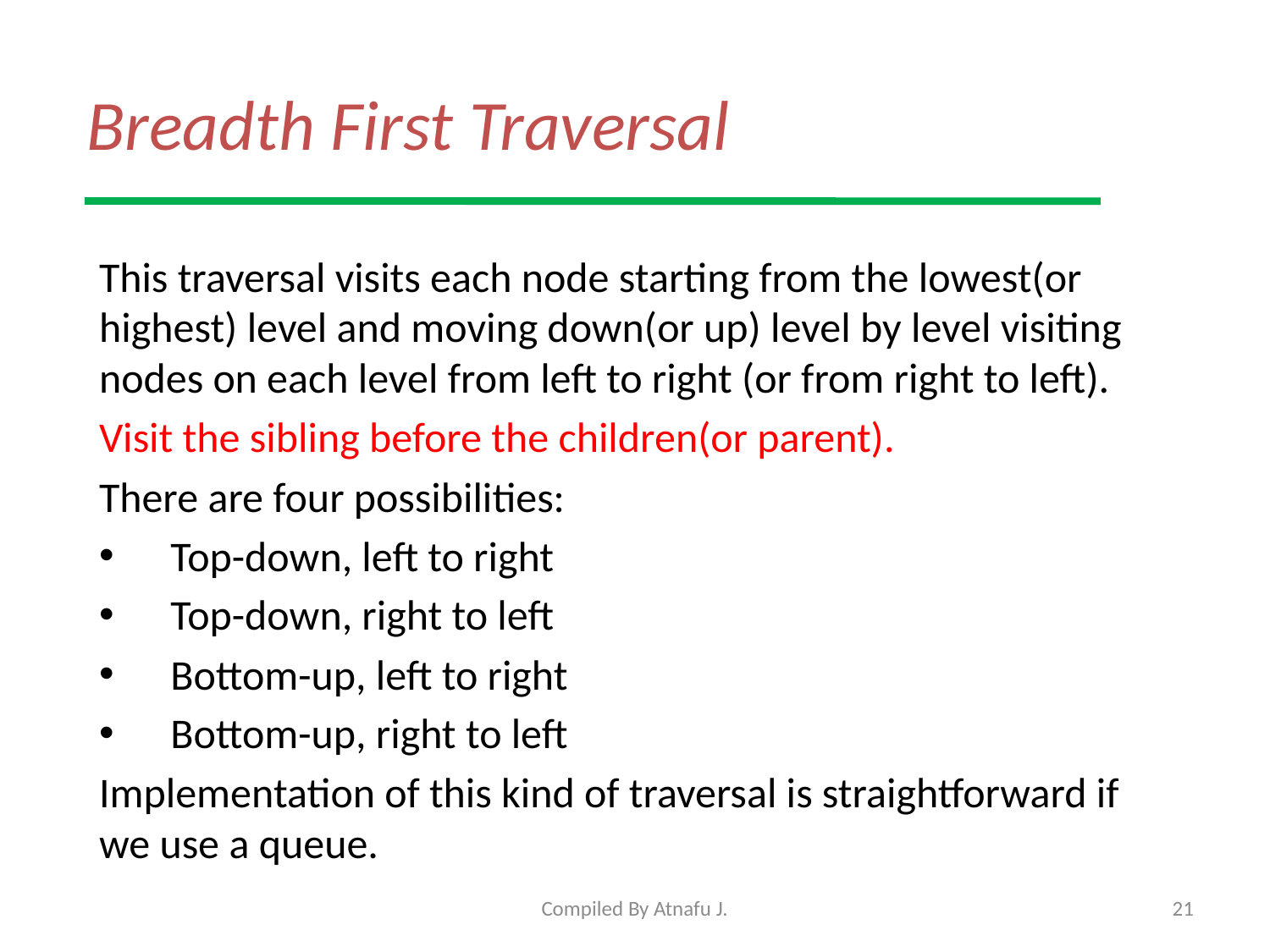

# Breadth First Traversal
This traversal visits each node starting from the lowest(or highest) level and moving down(or up) level by level visiting nodes on each level from left to right (or from right to left).
Visit the sibling before the children(or parent).
There are four possibilities:
Top-down, left to right
Top-down, right to left
Bottom-up, left to right
Bottom-up, right to left
Implementation of this kind of traversal is straightforward if we use a queue.

Compiled By Atnafu J.
21